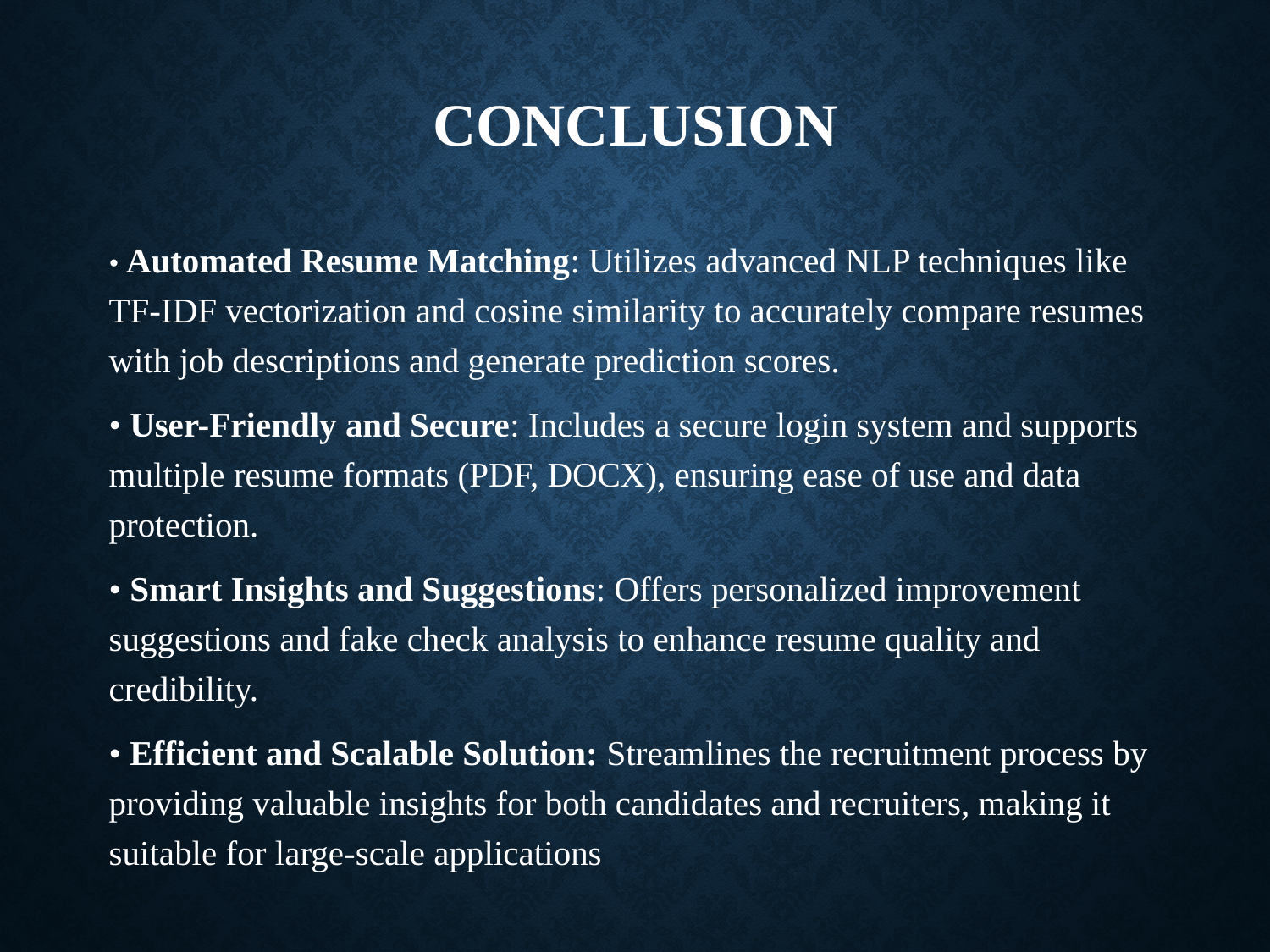

# Conclusion
• Automated Resume Matching: Utilizes advanced NLP techniques like TF-IDF vectorization and cosine similarity to accurately compare resumes with job descriptions and generate prediction scores.
• User-Friendly and Secure: Includes a secure login system and supports multiple resume formats (PDF, DOCX), ensuring ease of use and data protection.
• Smart Insights and Suggestions: Offers personalized improvement suggestions and fake check analysis to enhance resume quality and credibility.
• Efficient and Scalable Solution: Streamlines the recruitment process by providing valuable insights for both candidates and recruiters, making it suitable for large-scale applications